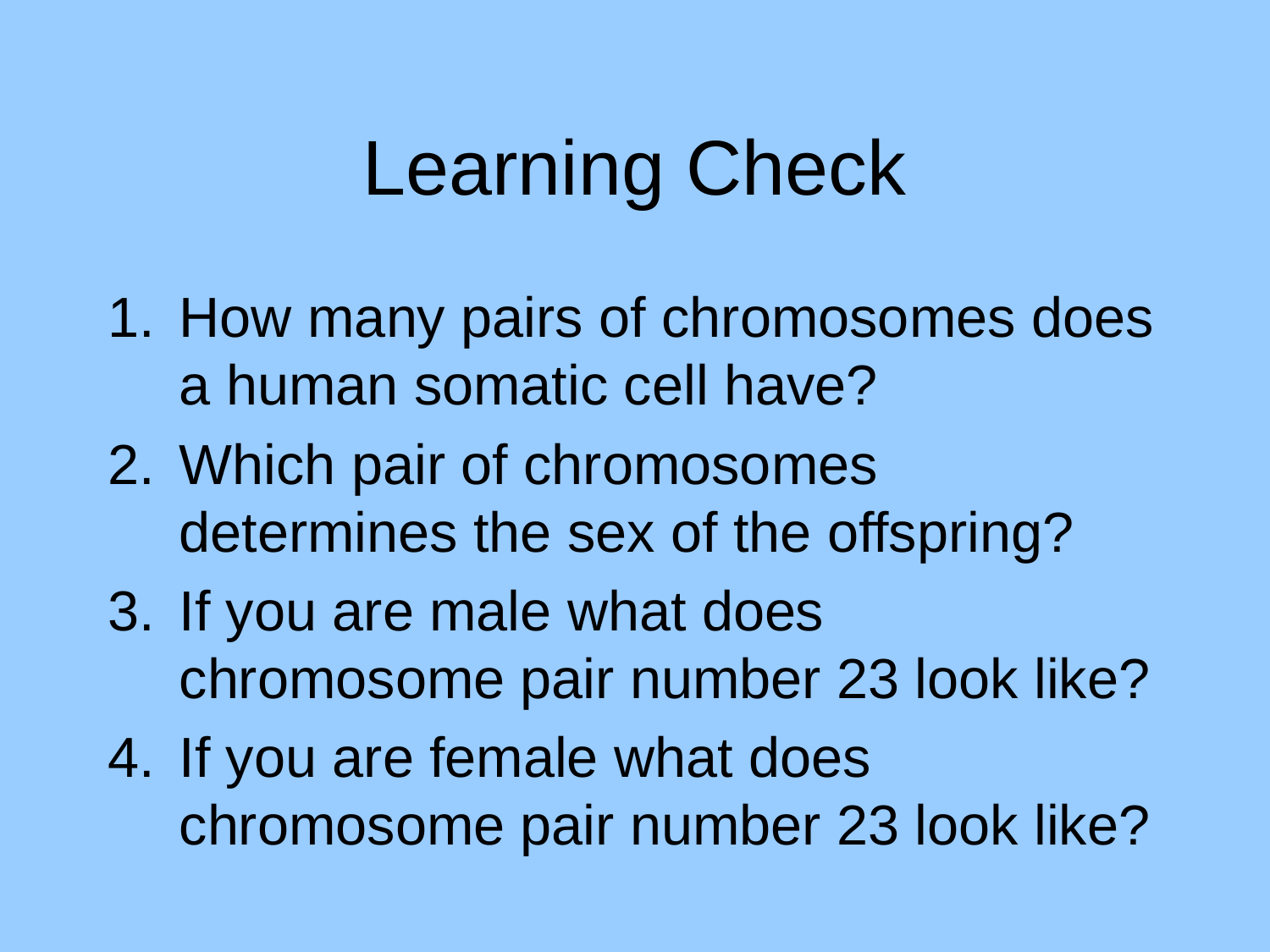

# Learning Check
How many pairs of chromosomes does a human somatic cell have?
Which pair of chromosomes determines the sex of the offspring?
If you are male what does chromosome pair number 23 look like?
If you are female what does chromosome pair number 23 look like?